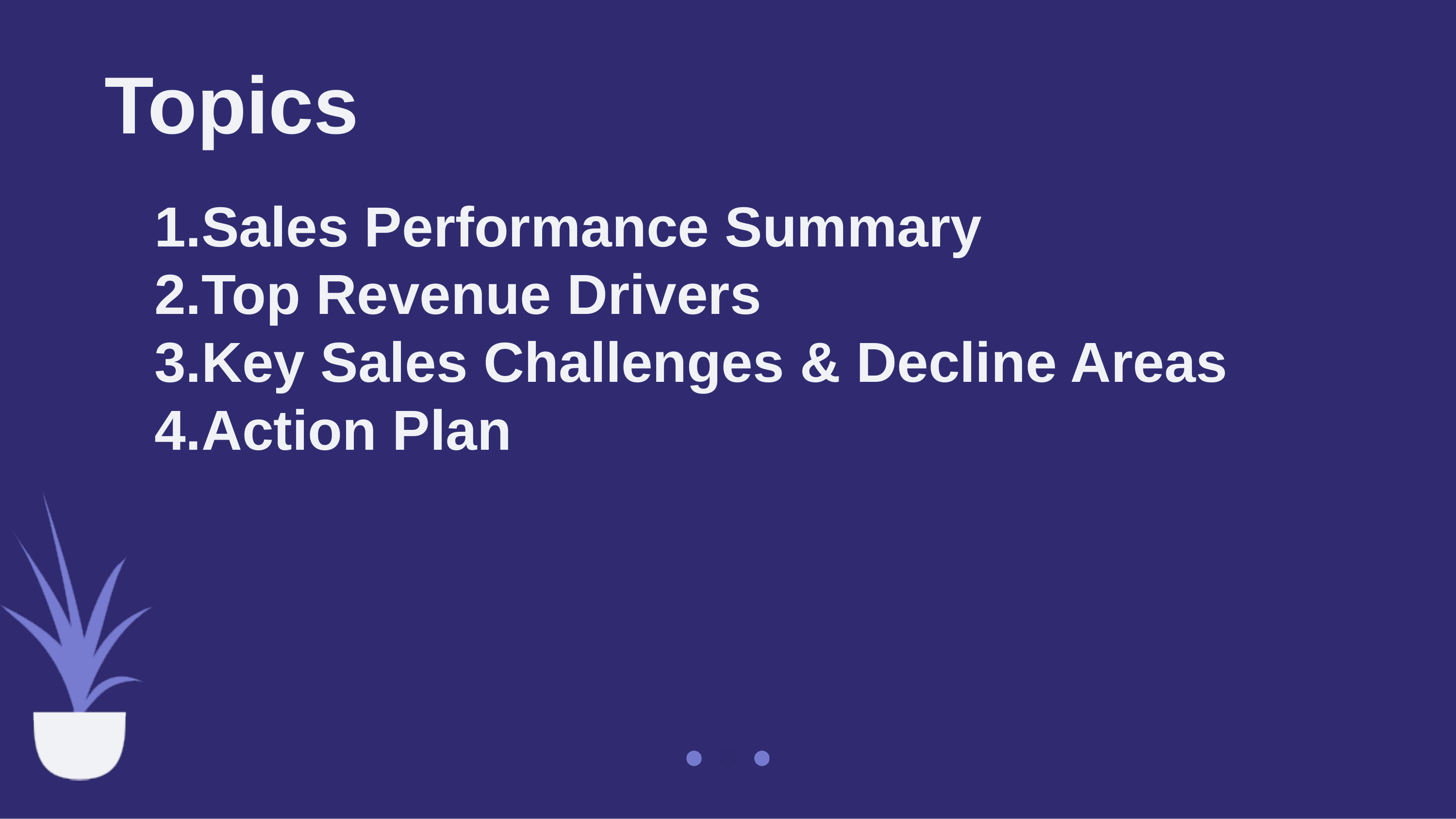

Topics

1.Sales Performance Summary
2.Top Revenue Drivers
3.Key Sales Challenges & Decline Areas
4.Action Plan